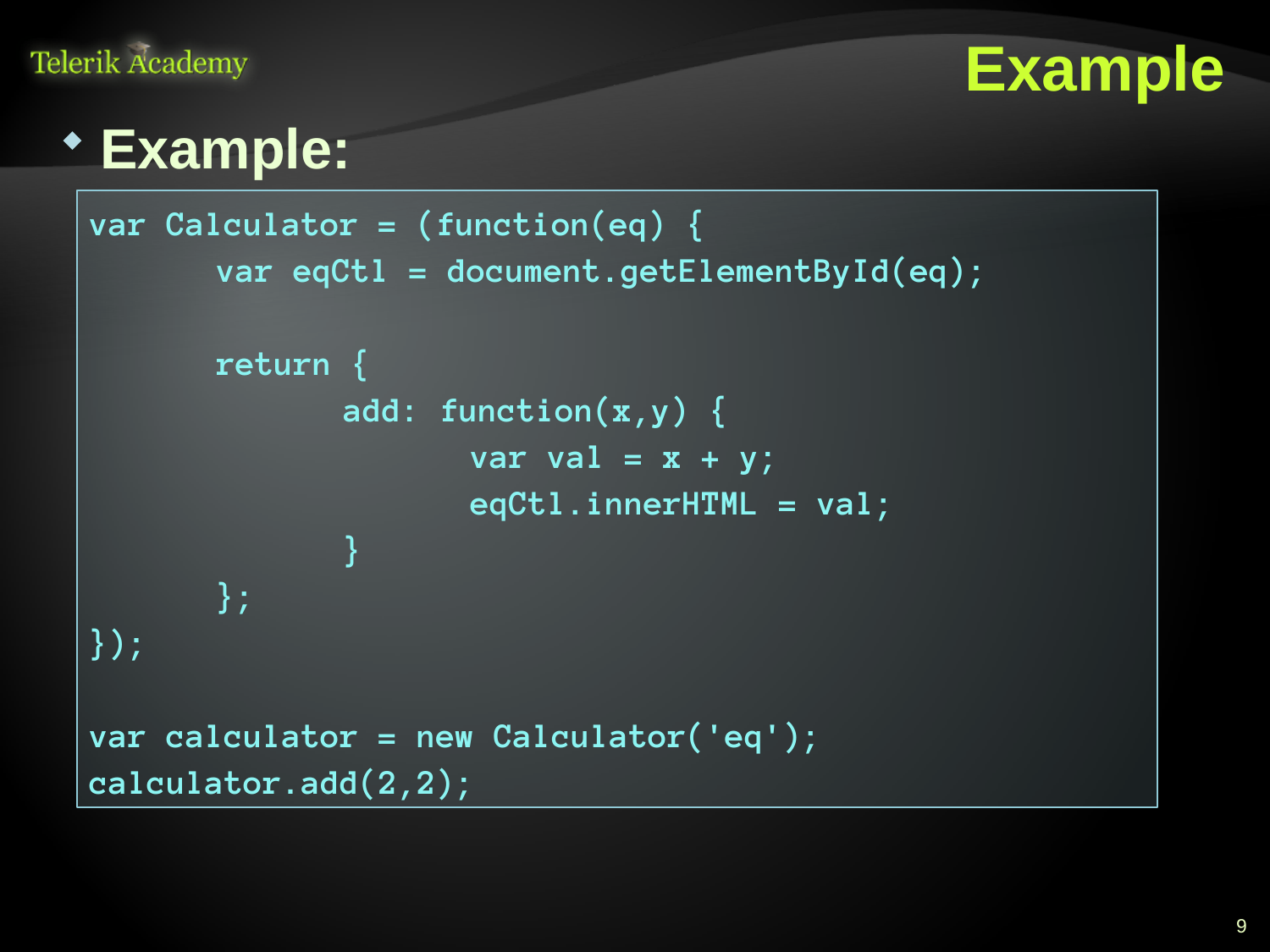

# Example
Example:

var Calculator = (function(eq) {
	var eqCtl = document.getElementById(eq);

	return {
		add: function(x,y) {
			var val = x + y;
			eqCtl.innerHTML = val;
		}
	};
});

var calculator = new Calculator('eq'); calculator.add(2,2);
9